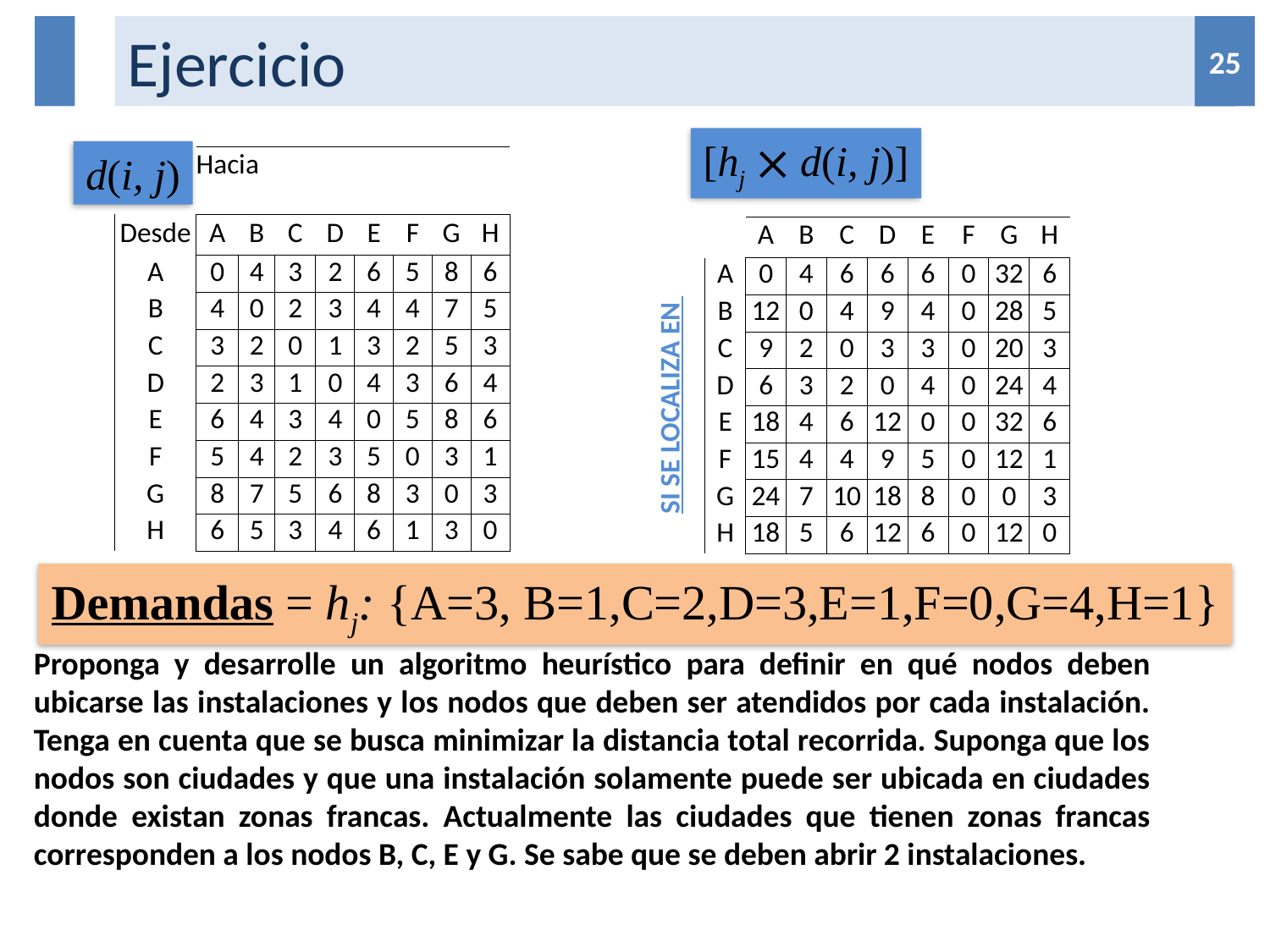

# Ejercicio
25
25
[hj × d(i, j)]
d(i, j)
|  | Hacia |  |  |  |  |  |  |  |  |
| --- | --- | --- | --- | --- | --- | --- | --- | --- | --- |
| Desde | A | B | C | D | E | F | G | H |  |
| A | 0 | 4 | 3 | 2 | 6 | 5 | 8 | 6 |  |
| B | 4 | 0 | 2 | 3 | 4 | 4 | 7 | 5 |  |
| C | 3 | 2 | 0 | 1 | 3 | 2 | 5 | 3 |  |
| D | 2 | 3 | 1 | 0 | 4 | 3 | 6 | 4 |  |
| E | 6 | 4 | 3 | 4 | 0 | 5 | 8 | 6 |  |
| F | 5 | 4 | 2 | 3 | 5 | 0 | 3 | 1 |  |
| G | 8 | 7 | 5 | 6 | 8 | 3 | 0 | 3 |  |
| H | 6 | 5 | 3 | 4 | 6 | 1 | 3 | 0 |  |
|  |  |  |  |  |  |  |  |  |  |
|  | A | B | C | D | E | F | G | H |
| --- | --- | --- | --- | --- | --- | --- | --- | --- |
| A | 0 | 4 | 6 | 6 | 6 | 0 | 32 | 6 |
| B | 12 | 0 | 4 | 9 | 4 | 0 | 28 | 5 |
| C | 9 | 2 | 0 | 3 | 3 | 0 | 20 | 3 |
| D | 6 | 3 | 2 | 0 | 4 | 0 | 24 | 4 |
| E | 18 | 4 | 6 | 12 | 0 | 0 | 32 | 6 |
| F | 15 | 4 | 4 | 9 | 5 | 0 | 12 | 1 |
| G | 24 | 7 | 10 | 18 | 8 | 0 | 0 | 3 |
| H | 18 | 5 | 6 | 12 | 6 | 0 | 12 | 0 |
SI SE LOCALIZA EN
Demandas = hj: {A=3, B=1,C=2,D=3,E=1,F=0,G=4,H=1}
Proponga y desarrolle un algoritmo heurístico para definir en qué nodos deben ubicarse las instalaciones y los nodos que deben ser atendidos por cada instalación. Tenga en cuenta que se busca minimizar la distancia total recorrida. Suponga que los nodos son ciudades y que una instalación solamente puede ser ubicada en ciudades donde existan zonas francas. Actualmente las ciudades que tienen zonas francas corresponden a los nodos B, C, E y G. Se sabe que se deben abrir 2 instalaciones.